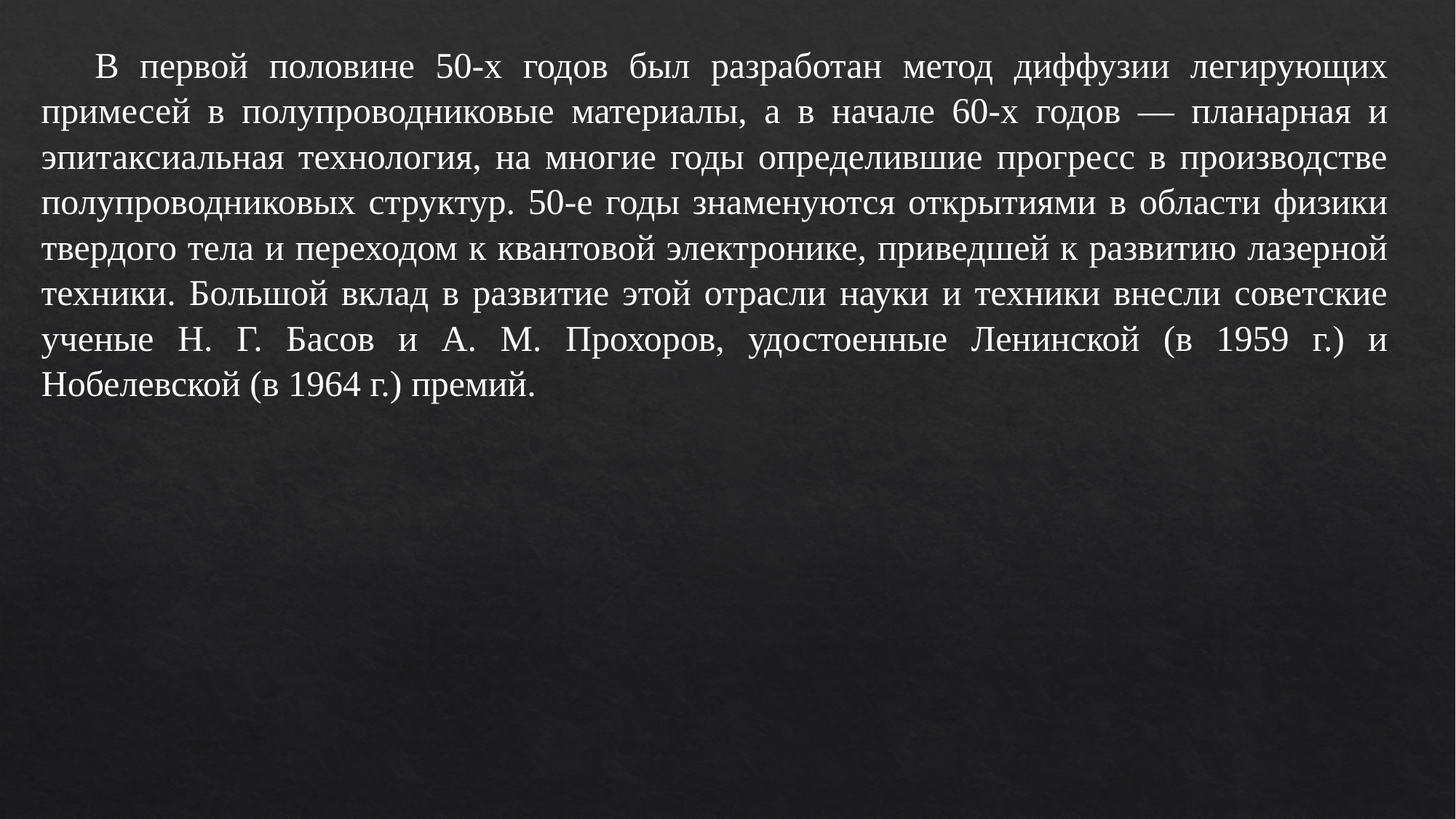

В первой половине 50-х годов был разработан метод диффузии легирующих примесей в полупроводниковые материалы, а в начале 60-х годов — планарная и эпитаксиальная технология, на многие годы определившие прогресс в производстве полупроводниковых структур. 50-е годы знаменуются открытиями в области физики твердого тела и переходом к квантовой электронике, приведшей к развитию лазерной техники. Большой вклад в развитие этой отрасли науки и техники внесли советские ученые Н. Г. Басов и А. М. Прохоров, удостоенные Ленинской (в 1959 г.) и Нобелевской (в 1964 г.) премий.